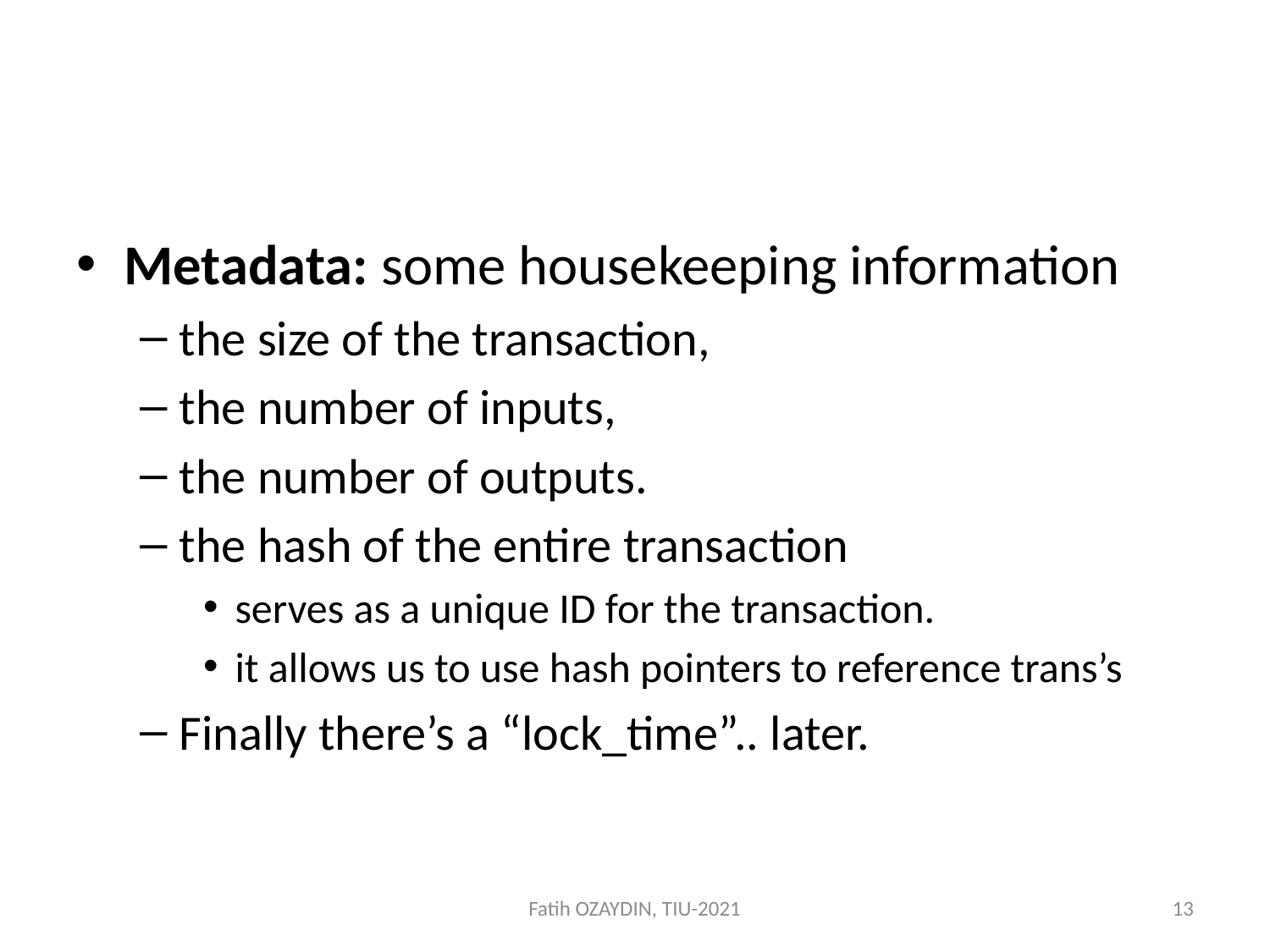

#
Metadata: some housekeeping information
the size of the transaction,
the number of inputs,
the number of outputs.
the hash of the entire transaction
serves as a unique ID for the transaction.
it allows us to use hash pointers to reference trans’s
Finally there’s a “lock_time”.. later.
Fatih OZAYDIN, TIU-2021
13